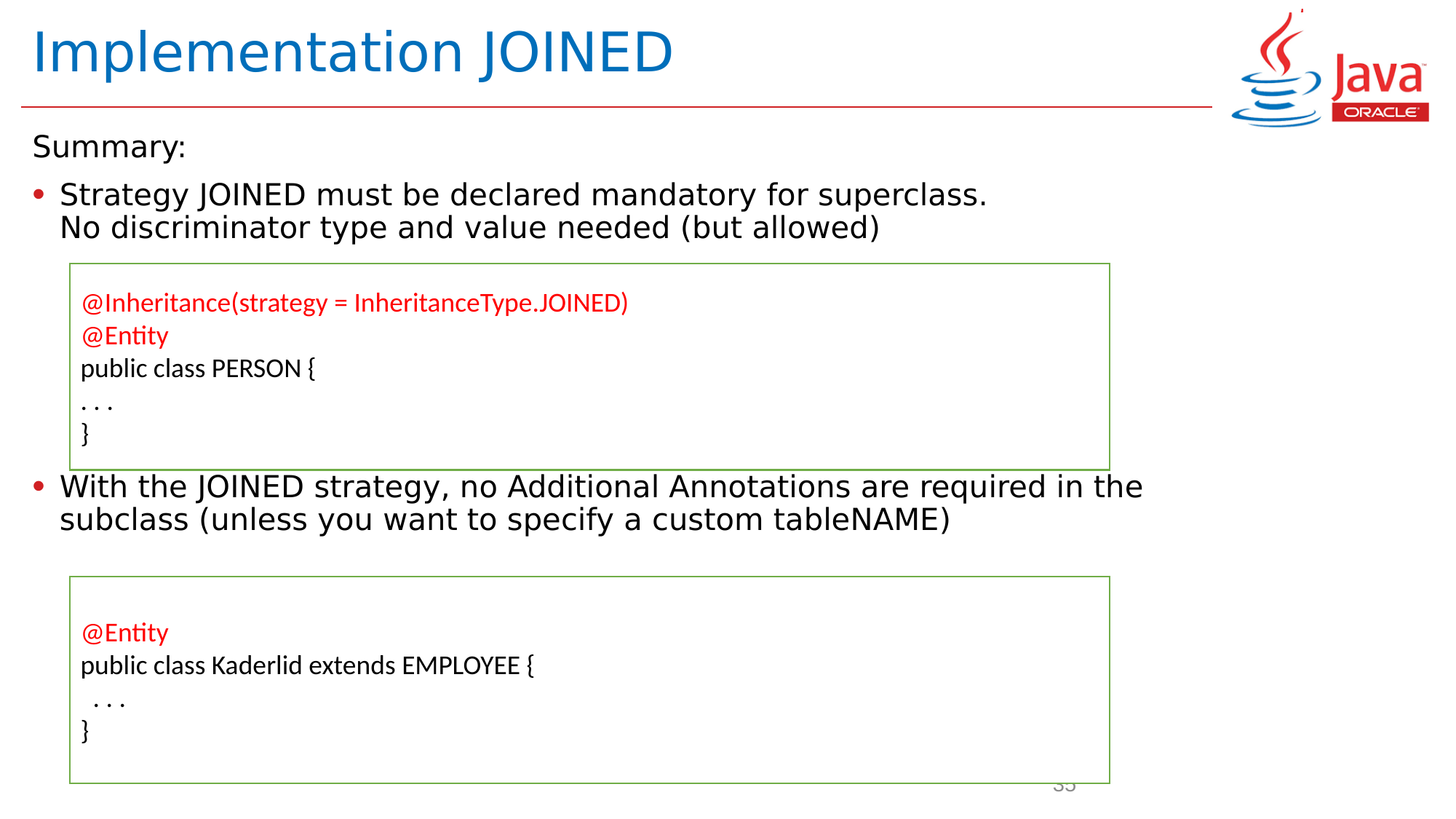

# Implementation JOINED
Summary:
Strategy JOINED must be declared mandatory for superclass.
No discriminator type and value needed (but allowed)

With the JOINED strategy, no Additional Annotations are required in the subclass (unless you want to specify a custom tableNAME)

@Inheritance(strategy = InheritanceType.JOINED)
@Entity
public class PERSON {
. . .
}
@Entity
public class Kaderlid extends EMPLOYEE {
  . . .
}
35